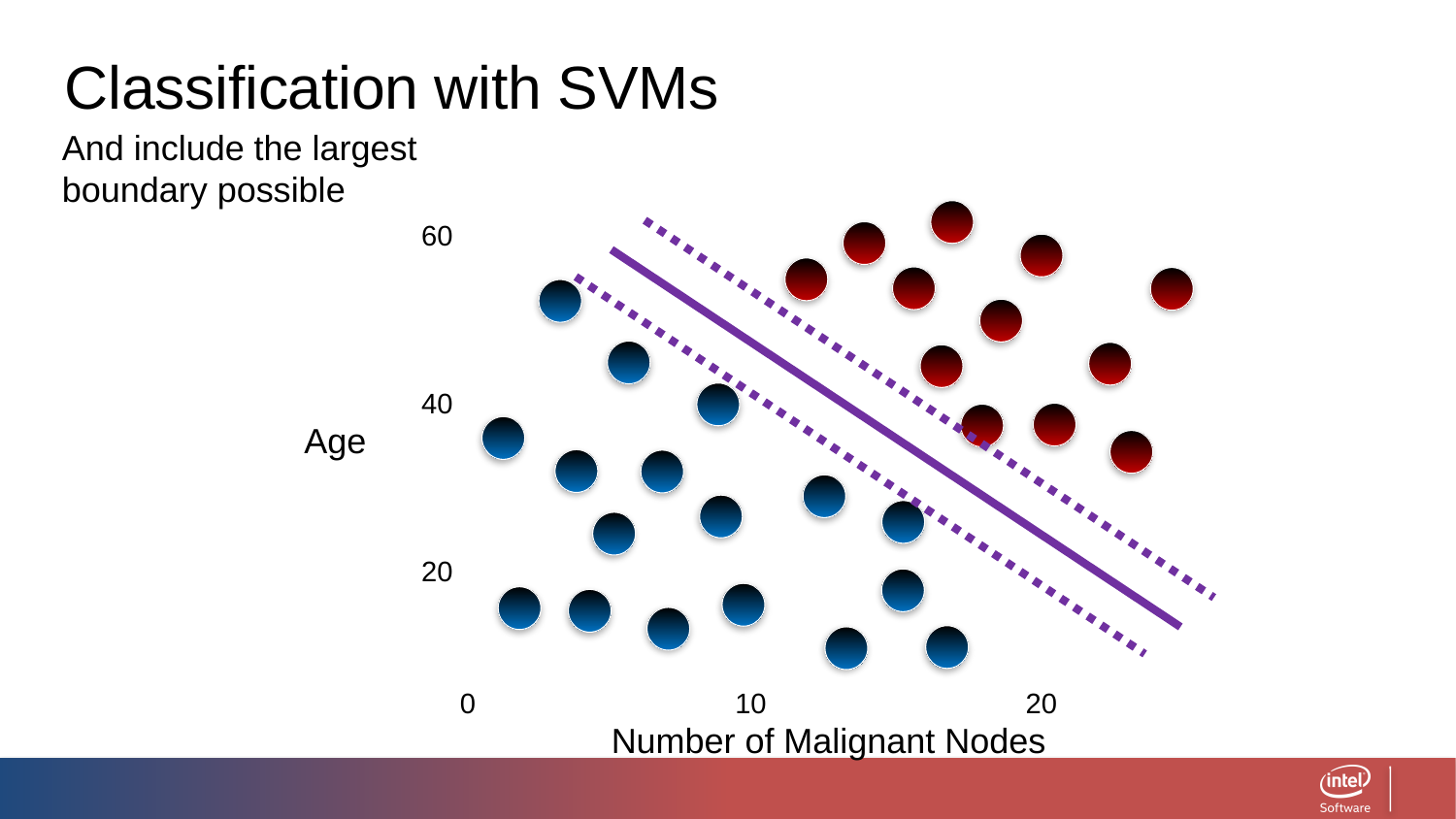

Classification with SVMs
And include the largest boundary possible
60

40

Age

20

0
10
20

Number of Malignant Nodes